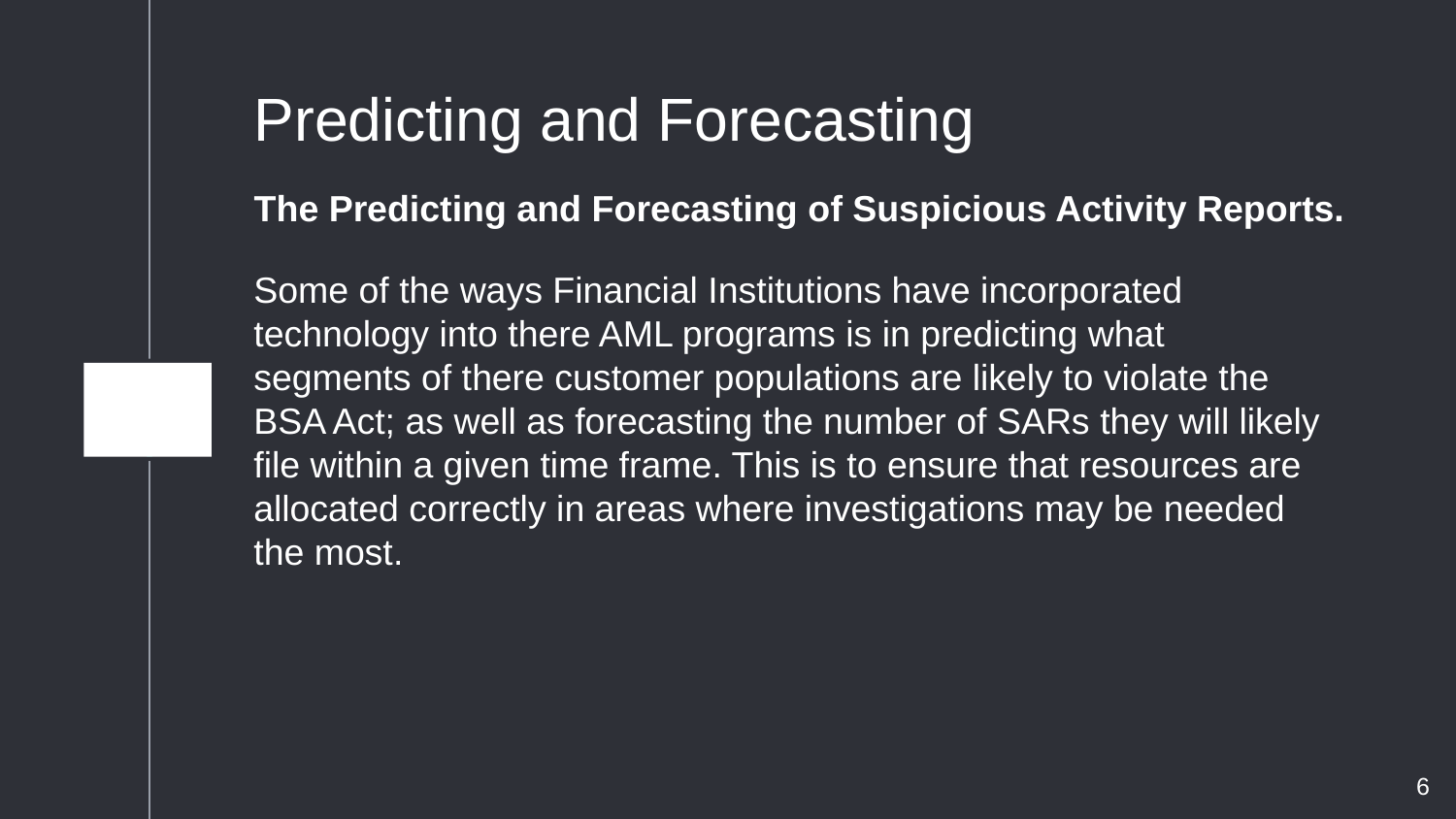

# Predicting and Forecasting
The Predicting and Forecasting of Suspicious Activity Reports.
Some of the ways Financial Institutions have incorporated technology into there AML programs is in predicting what segments of there customer populations are likely to violate the BSA Act; as well as forecasting the number of SARs they will likely file within a given time frame. This is to ensure that resources are allocated correctly in areas where investigations may be needed the most.

6